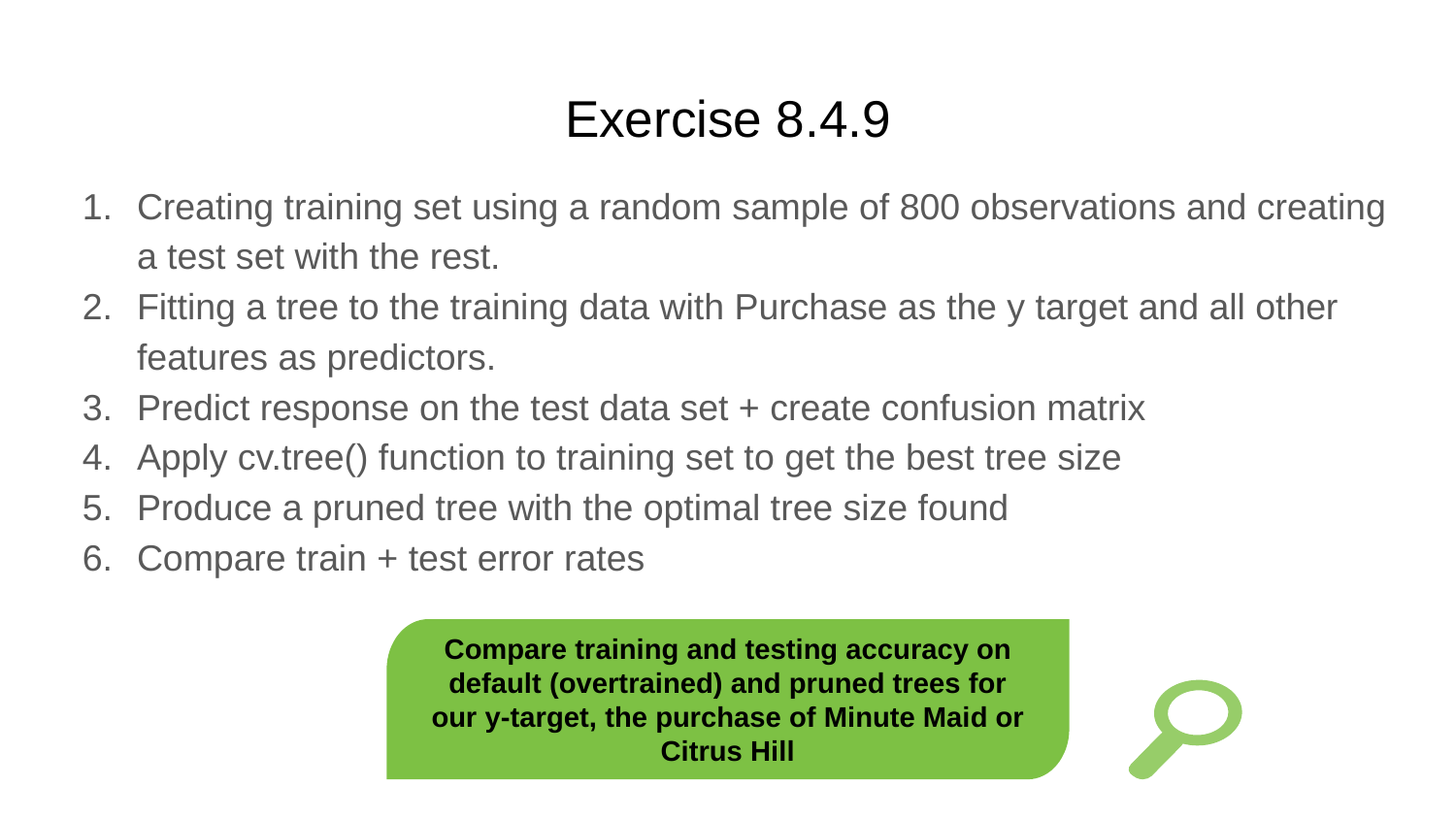

# Exercise 8.4.9
Creating training set using a random sample of 800 observations and creating a test set with the rest.
Fitting a tree to the training data with Purchase as the y target and all other features as predictors.
Predict response on the test data set + create confusion matrix
Apply cv.tree() function to training set to get the best tree size
Produce a pruned tree with the optimal tree size found
Compare train + test error rates
Compare training and testing accuracy on default (overtrained) and pruned trees for our y-target, the purchase of Minute Maid or Citrus Hill